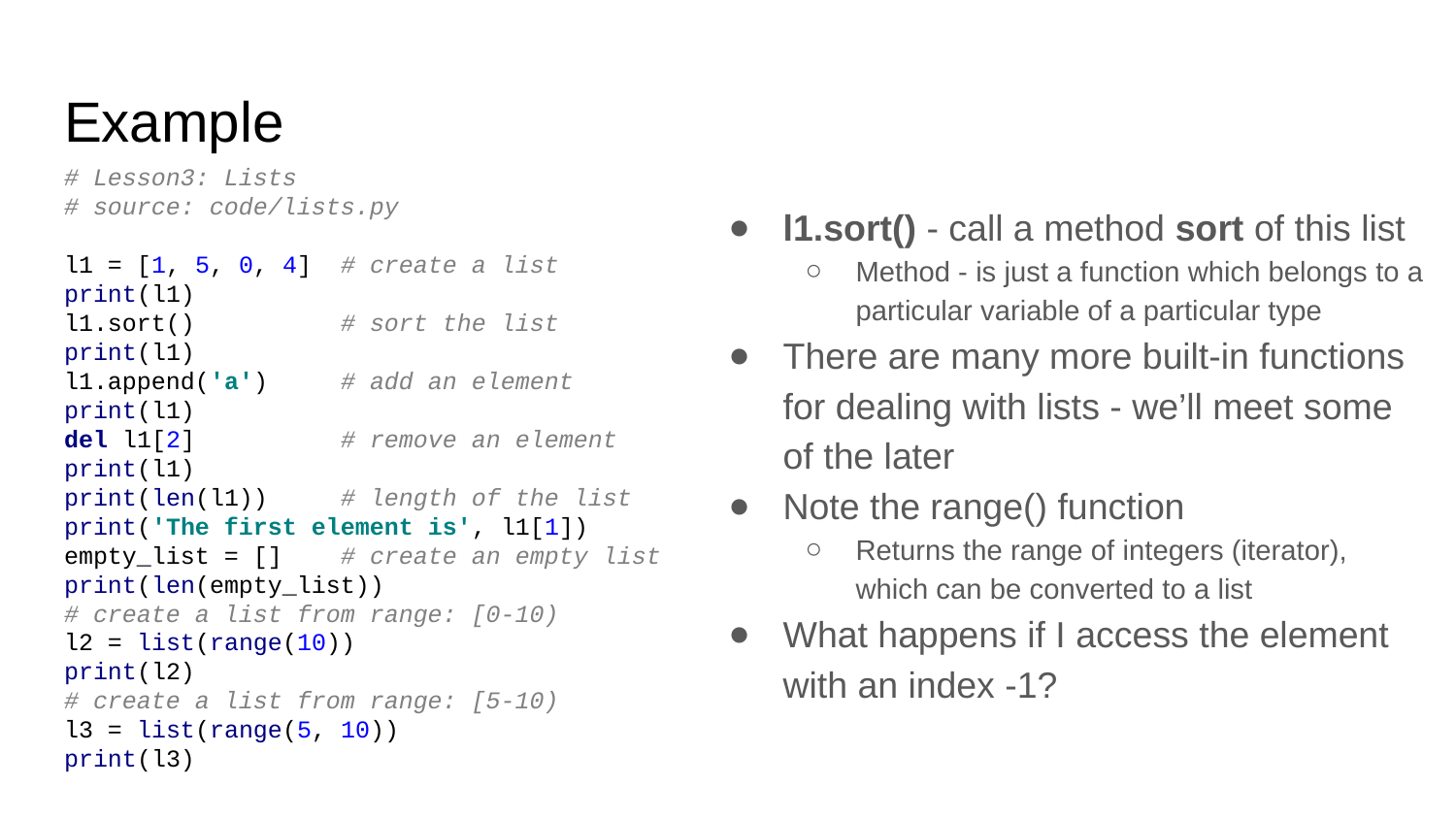

# Example
# Lesson3: Lists
# source: code/lists.py

l1 = [1, 5, 0, 4]  # create a list
print(l1)
l1.sort()          # sort the list
print(l1)
l1.append('a')     # add an element
print(l1)
del l1[2]          # remove an element
print(l1)
print(len(l1))     # length of the list
print('The first element is', l1[1])
empty_list = []    # create an empty list
print(len(empty_list))
# create a list from range: [0-10)
l2 = list(range(10))
print(l2)
# create a list from range: [5-10)
l3 = list(range(5, 10))
print(l3)

l1.sort() - call a method sort of this list
Method - is just a function which belongs to a particular variable of a particular type
There are many more built-in functions for dealing with lists - we’ll meet some of the later
Note the range() function
Returns the range of integers (iterator), which can be converted to a list
What happens if I access the element with an index -1?